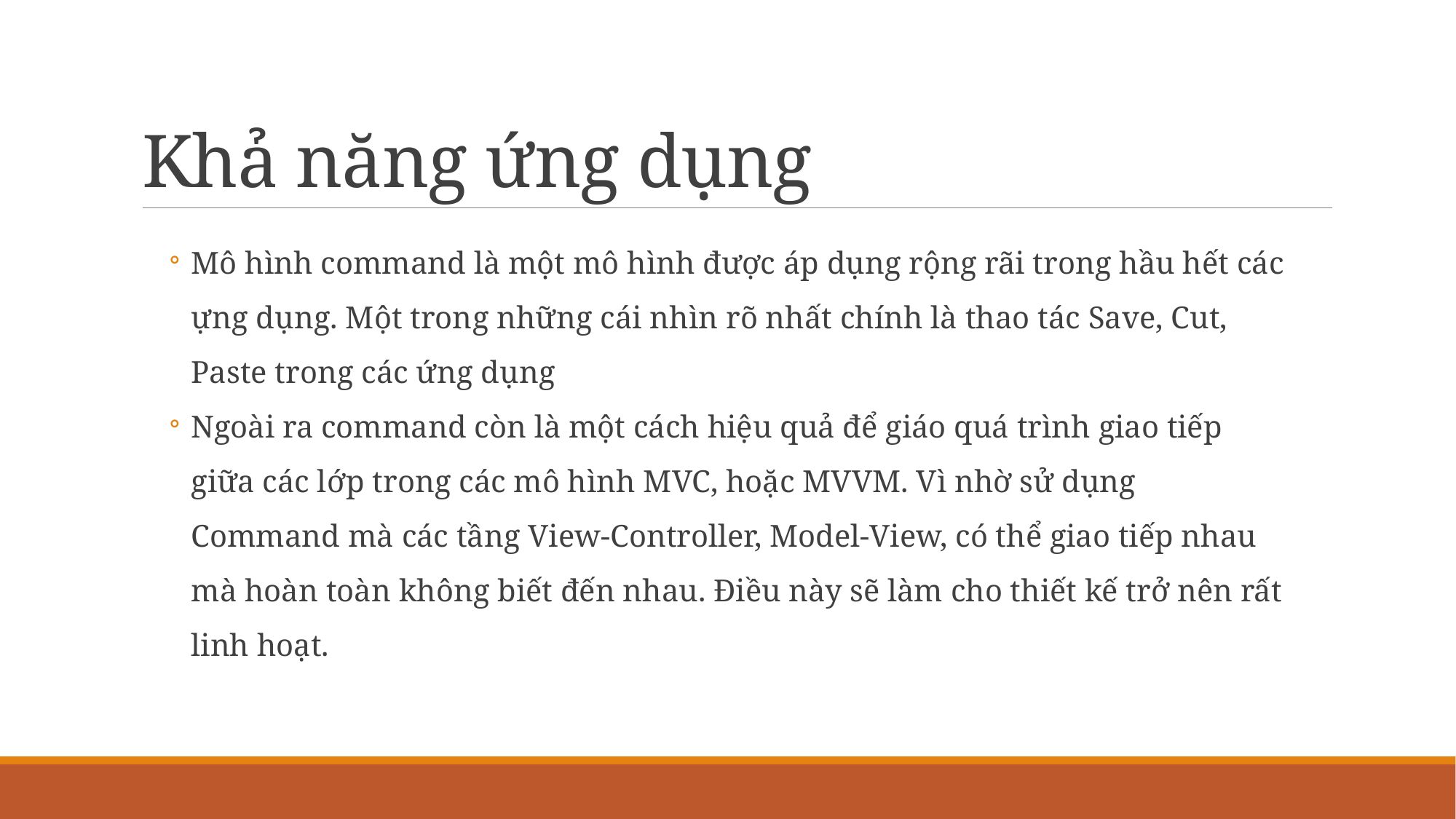

# Khả năng ứng dụng
Mô hình command là một mô hình được áp dụng rộng rãi trong hầu hết các ựng dụng. Một trong những cái nhìn rõ nhất chính là thao tác Save, Cut, Paste trong các ứng dụng
Ngoài ra command còn là một cách hiệu quả để giáo quá trình giao tiếp giữa các lớp trong các mô hình MVC, hoặc MVVM. Vì nhờ sử dụng Command mà các tầng View-Controller, Model-View, có thể giao tiếp nhau mà hoàn toàn không biết đến nhau. Điều này sẽ làm cho thiết kế trở nên rất linh hoạt.